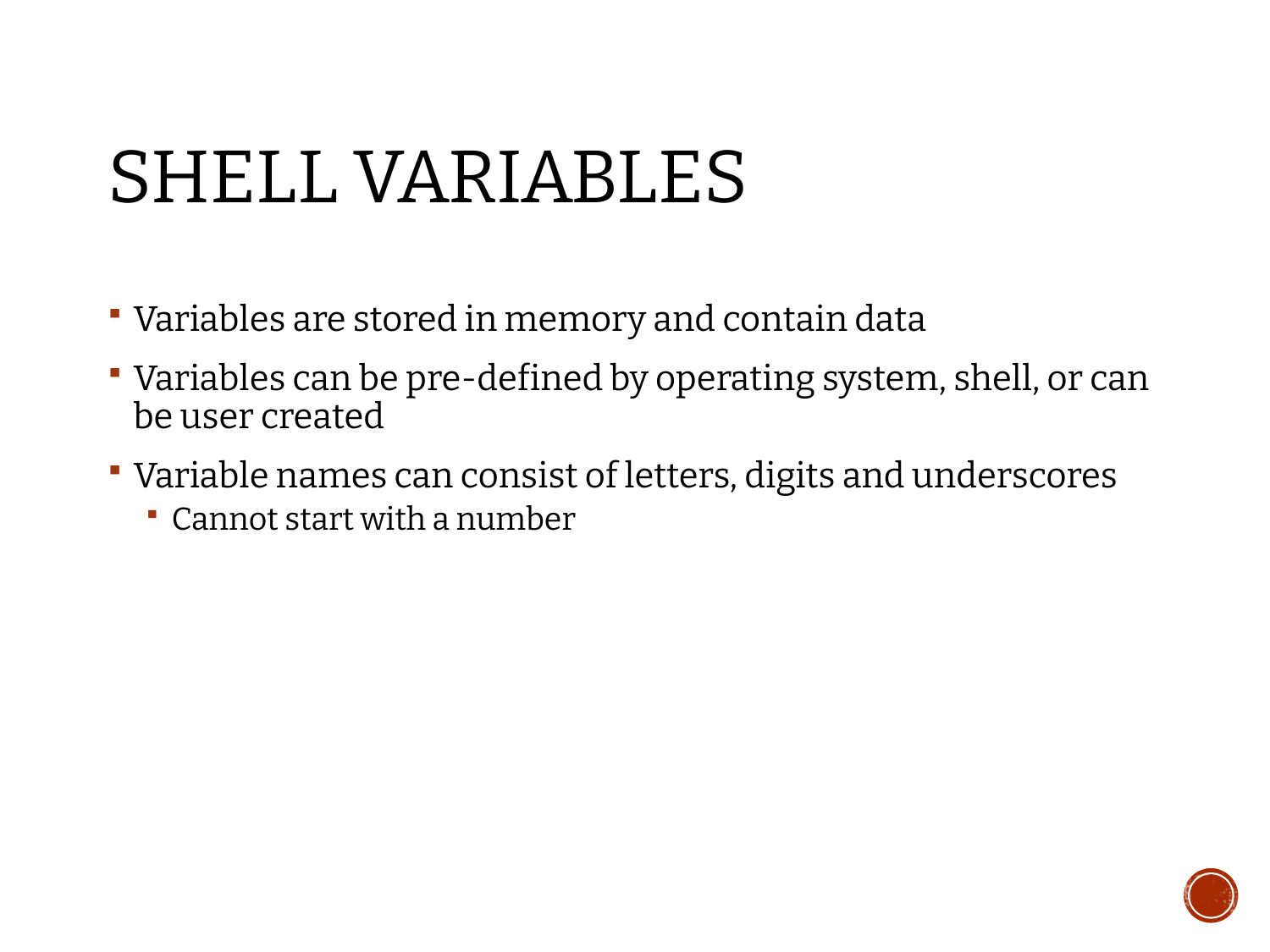

# Shell Variables
Variables are stored in memory and contain data
Variables can be pre-defined by operating system, shell, or can be user created
Variable names can consist of letters, digits and underscores
Cannot start with a number